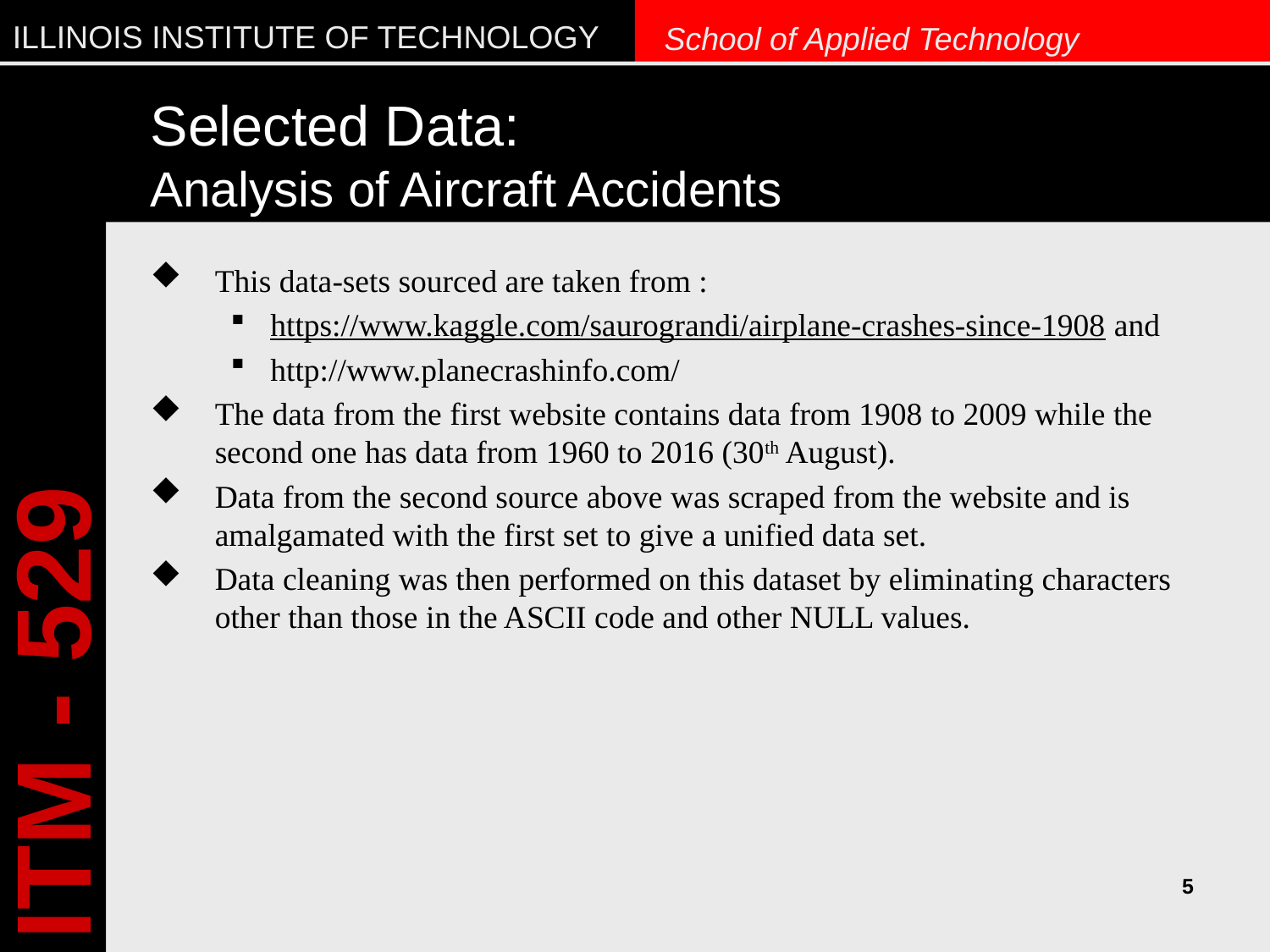

# Selected Data: Analysis of Aircraft Accidents
This data-sets sourced are taken from :
https://www.kaggle.com/saurograndi/airplane-crashes-since-1908 and
http://www.planecrashinfo.com/
The data from the first website contains data from 1908 to 2009 while the second one has data from 1960 to 2016 (30th August).
Data from the second source above was scraped from the website and is amalgamated with the first set to give a unified data set.
Data cleaning was then performed on this dataset by eliminating characters other than those in the ASCII code and other NULL values.

5